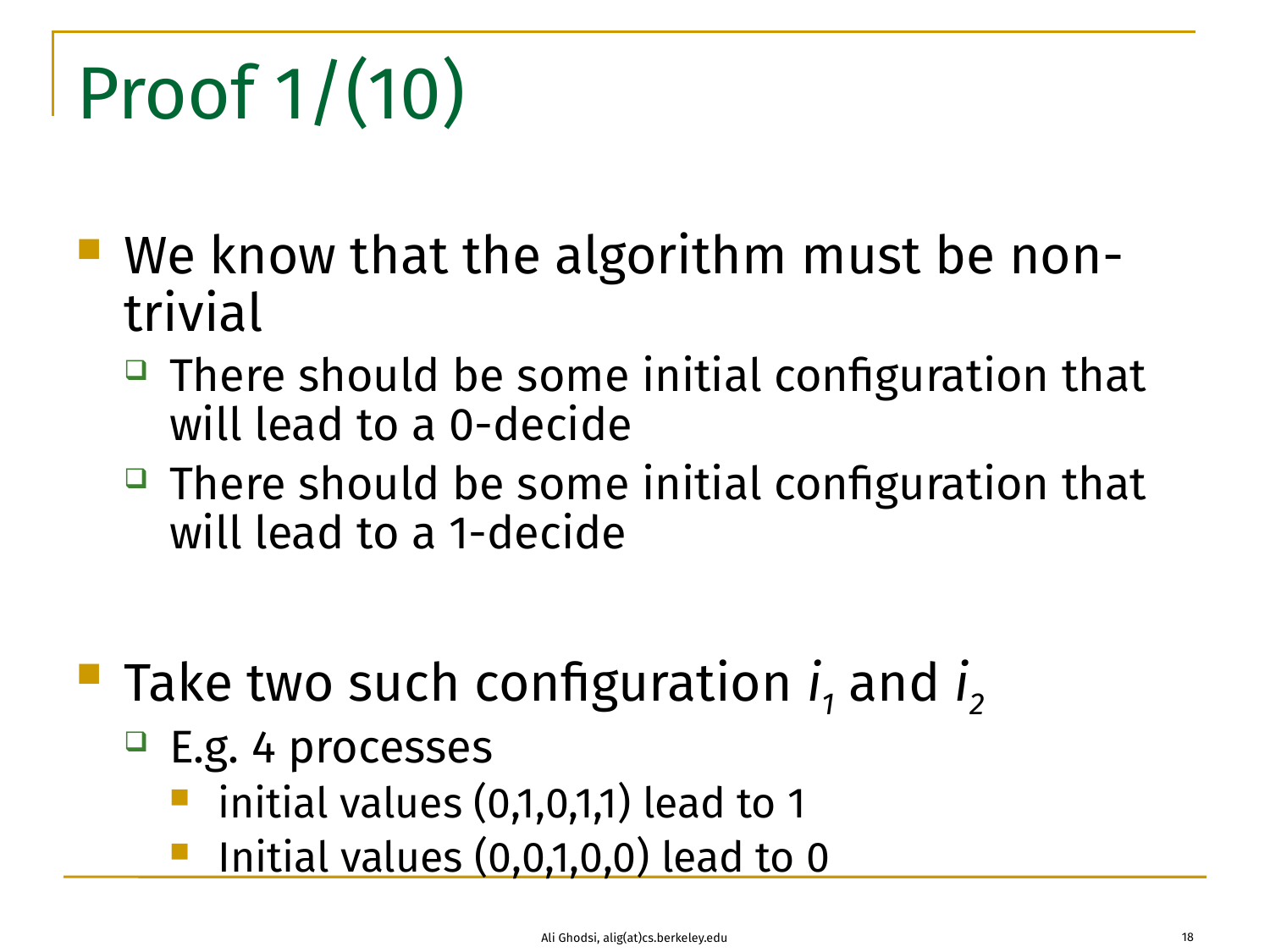

# Proof 1/(10)
We know that the algorithm must be non-trivial
There should be some initial configuration that will lead to a 0-decide
There should be some initial configuration that will lead to a 1-decide

Take two such configuration i1 and i2
E.g. 4 processes
initial values (0,1,0,1,1) lead to 1
Initial values (0,0,1,0,0) lead to 0
18
Ali Ghodsi, alig(at)cs.berkeley.edu